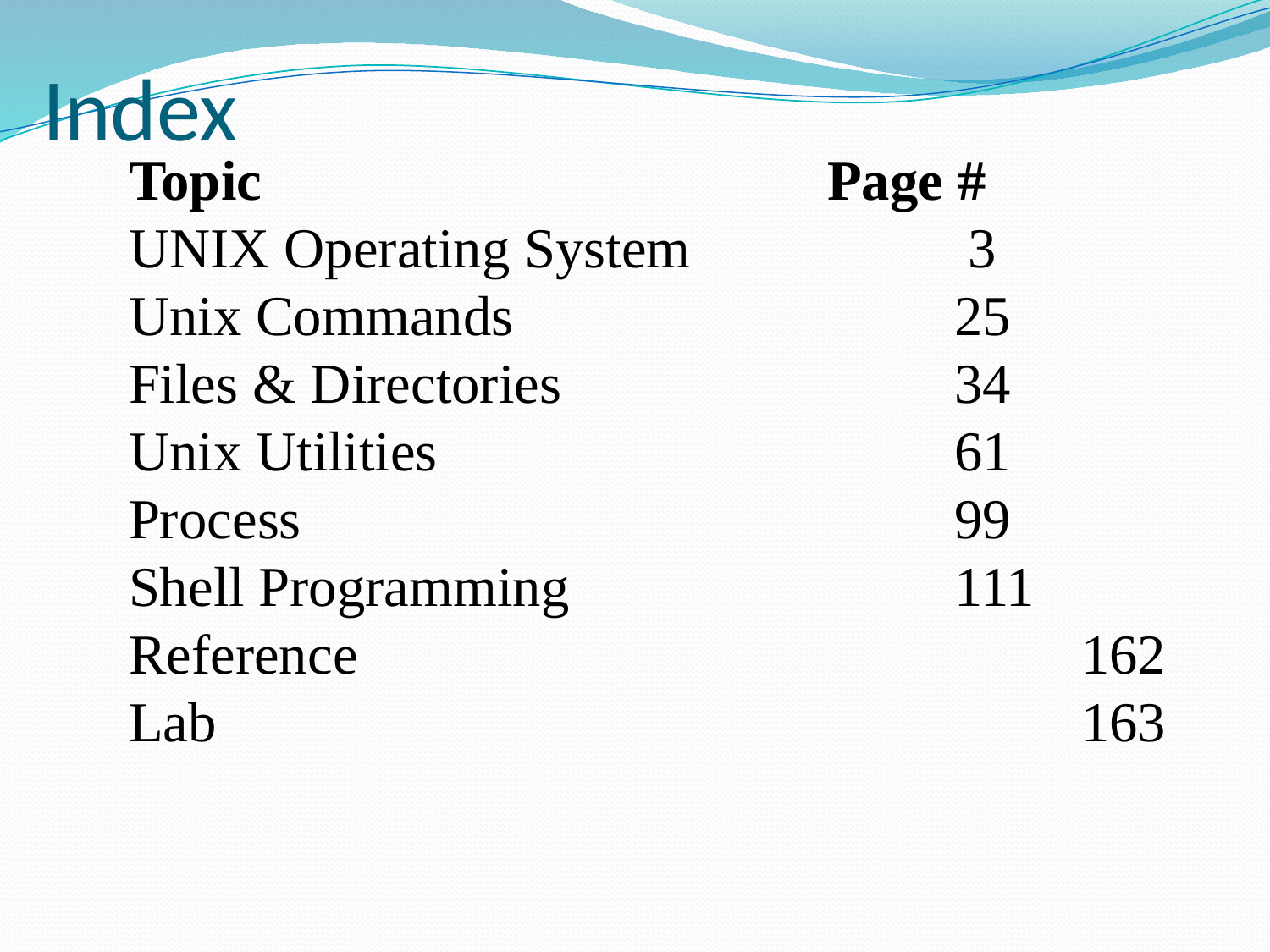

# Index
Topic					Page #
UNIX Operating System			 3
Unix Commands				25
Files & Directories				34
Unix Utilities					61
Process						99
Shell Programming				111
Reference						162
Lab							163